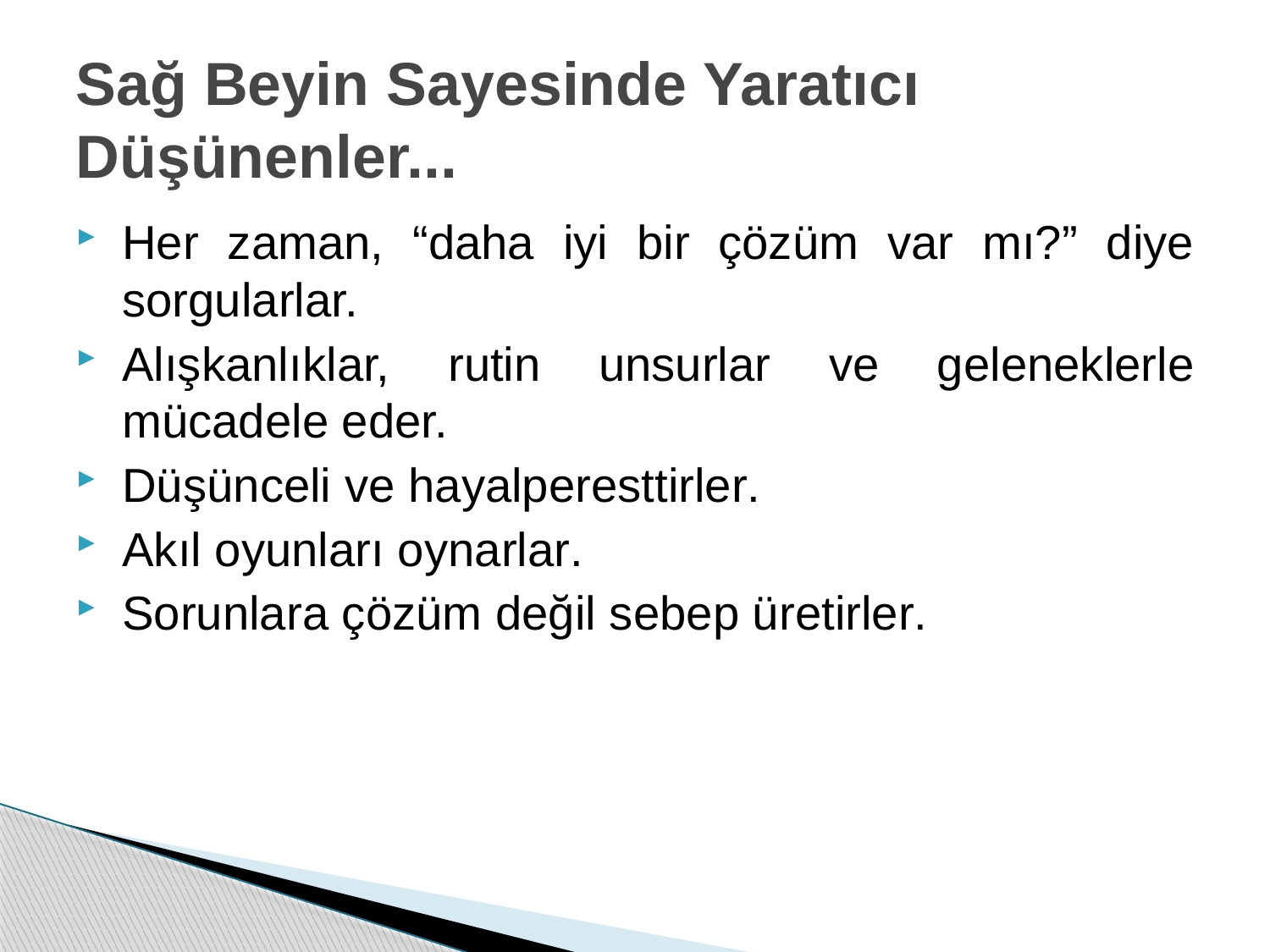

# Sağ Beyin Sayesinde Yaratıcı Düşünenler...
Her zaman, “daha iyi bir çözüm var mı?” diye sorgularlar.
Alışkanlıklar, rutin unsurlar ve geleneklerle mücadele eder.
Düşünceli ve hayalperesttirler.
Akıl oyunları oynarlar.
Sorunlara çözüm değil sebep üretirler.